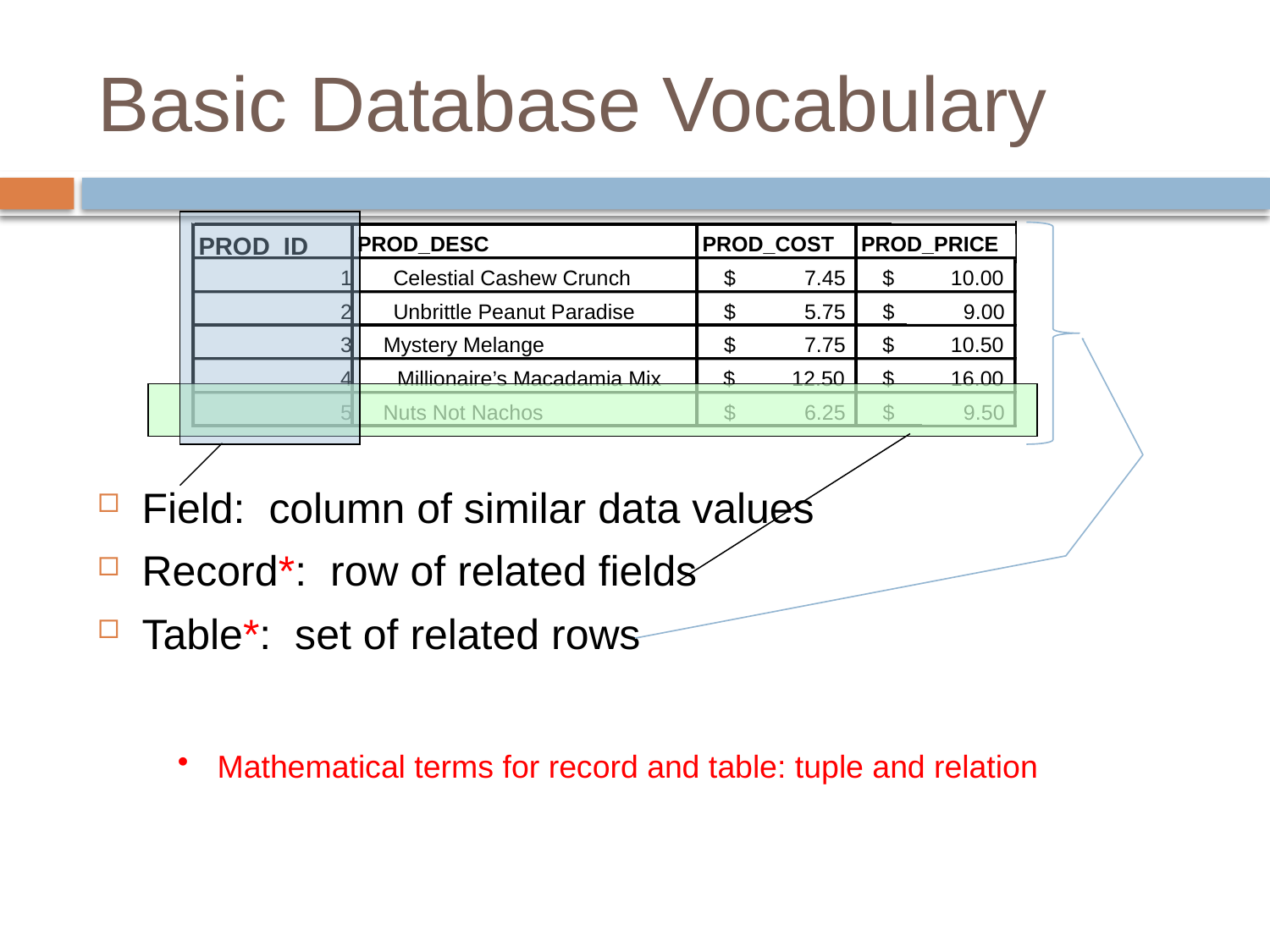

# Basic Database Vocabulary

Field:  column of similar data values
Record*:  row of related fields
Table*:  set of related rows

PROD_ID
PROD_DESC
PROD_COST
PROD_PRICE

1
Celestial Cashew Crunch
$

7.45
$
10.00

2
Unbrittle Peanut Paradise
$

5.75
$

9.00

3
Mystery Melange
$

7.75
$
10.50

4
Millionaire’s Macadamia Mix
$
12.50

$
16.00

5
Nuts Not Nachos
$

6.25
$

9.50

Mathematical terms for record and table: tuple and relation